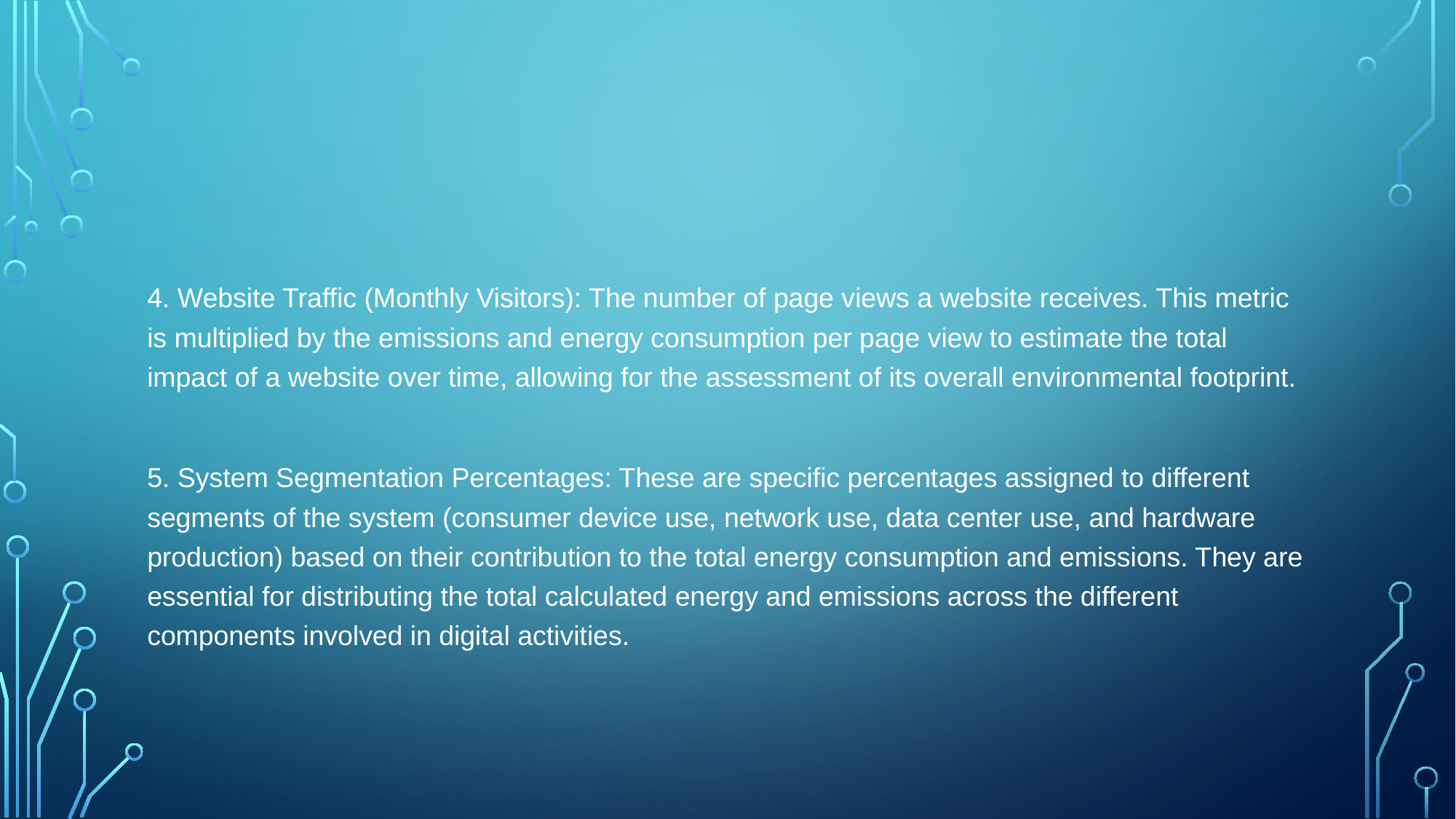

#
4. Website Traffic (Monthly Visitors): The number of page views a website receives. This metric is multiplied by the emissions and energy consumption per page view to estimate the total impact of a website over time, allowing for the assessment of its overall environmental footprint.

5. System Segmentation Percentages: These are specific percentages assigned to different segments of the system (consumer device use, network use, data center use, and hardware production) based on their contribution to the total energy consumption and emissions. They are essential for distributing the total calculated energy and emissions across the different components involved in digital activities.